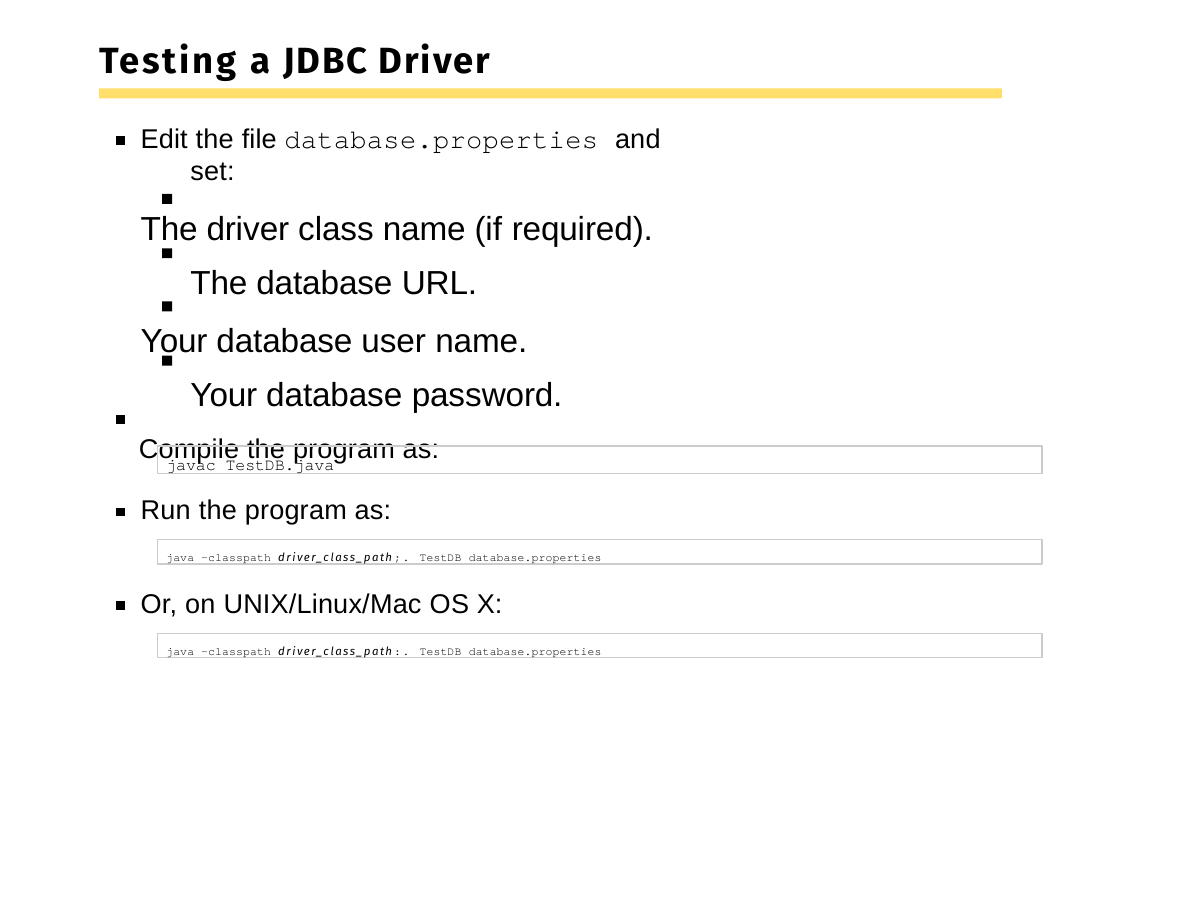

# Testing a JDBC Driver
Edit the file database.properties and set:
The driver class name (if required).  The database URL.
Your database user name.  Your database password.
Compile the program as:

javac TestDB.java
Run the program as:

java -classpath driver_class_path;. TestDB database.properties
Or, on UNIX/Linux/Mac OS X:

java -classpath driver_class_path:. TestDB database.properties